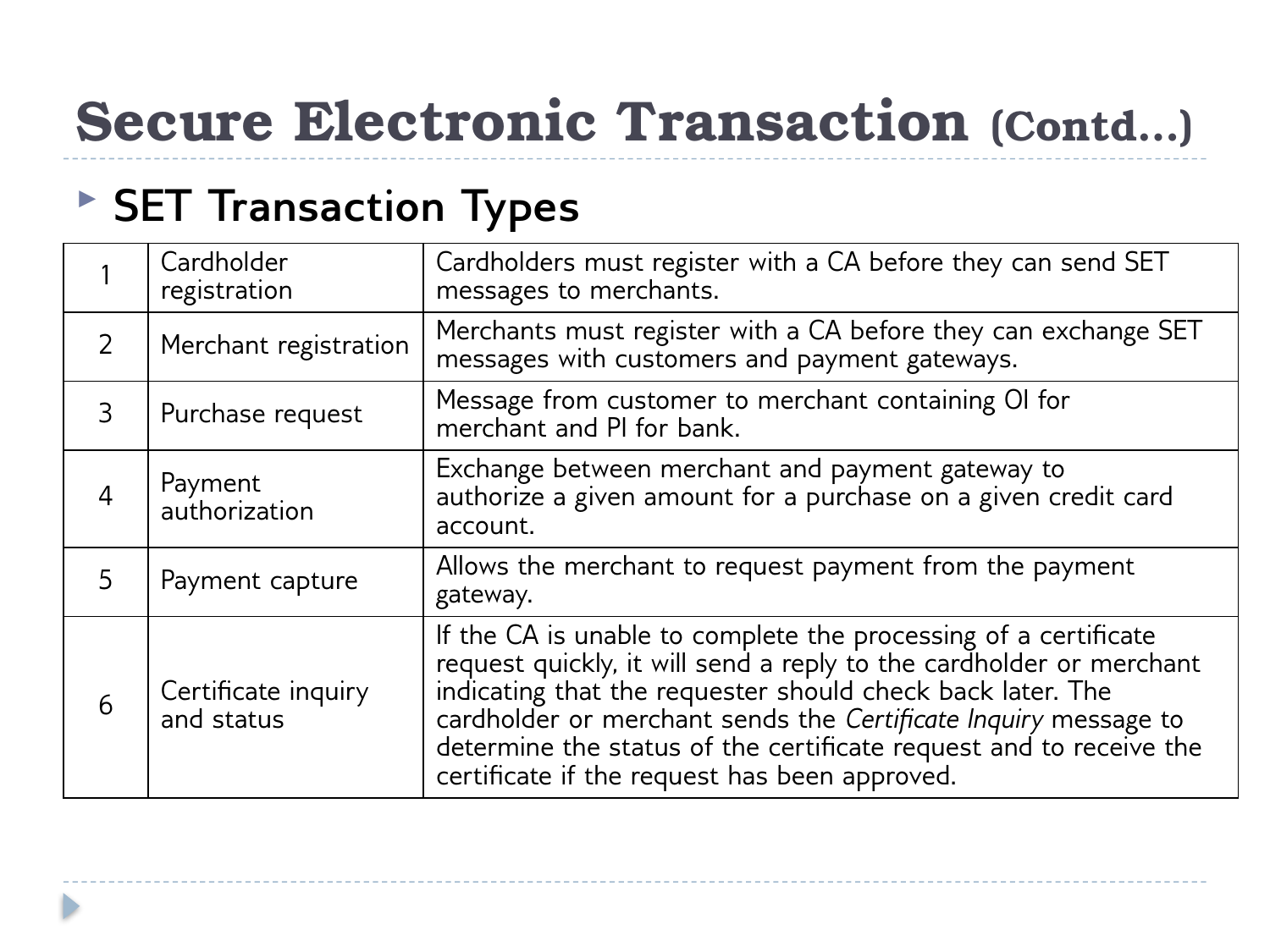

# Secure Electronic Transaction (Contd…)
SET Transaction Types
| 1 | Cardholder registration | Cardholders must register with a CA before they can send SET messages to merchants. |
| --- | --- | --- |
| 2 | Merchant registration | Merchants must register with a CA before they can exchange SET messages with customers and payment gateways. |
| 3 | Purchase request | Message from customer to merchant containing OI for merchant and PI for bank. |
| 4 | Payment authorization | Exchange between merchant and payment gateway to authorize a given amount for a purchase on a given credit card account. |
| 5 | Payment capture | Allows the merchant to request payment from the payment gateway. |
| 6 | Certificate inquiry and status | If the CA is unable to complete the processing of a certificate request quickly, it will send a reply to the cardholder or merchant indicating that the requester should check back later. The cardholder or merchant sends the Certificate Inquiry message to determine the status of the certificate request and to receive the certificate if the request has been approved. |